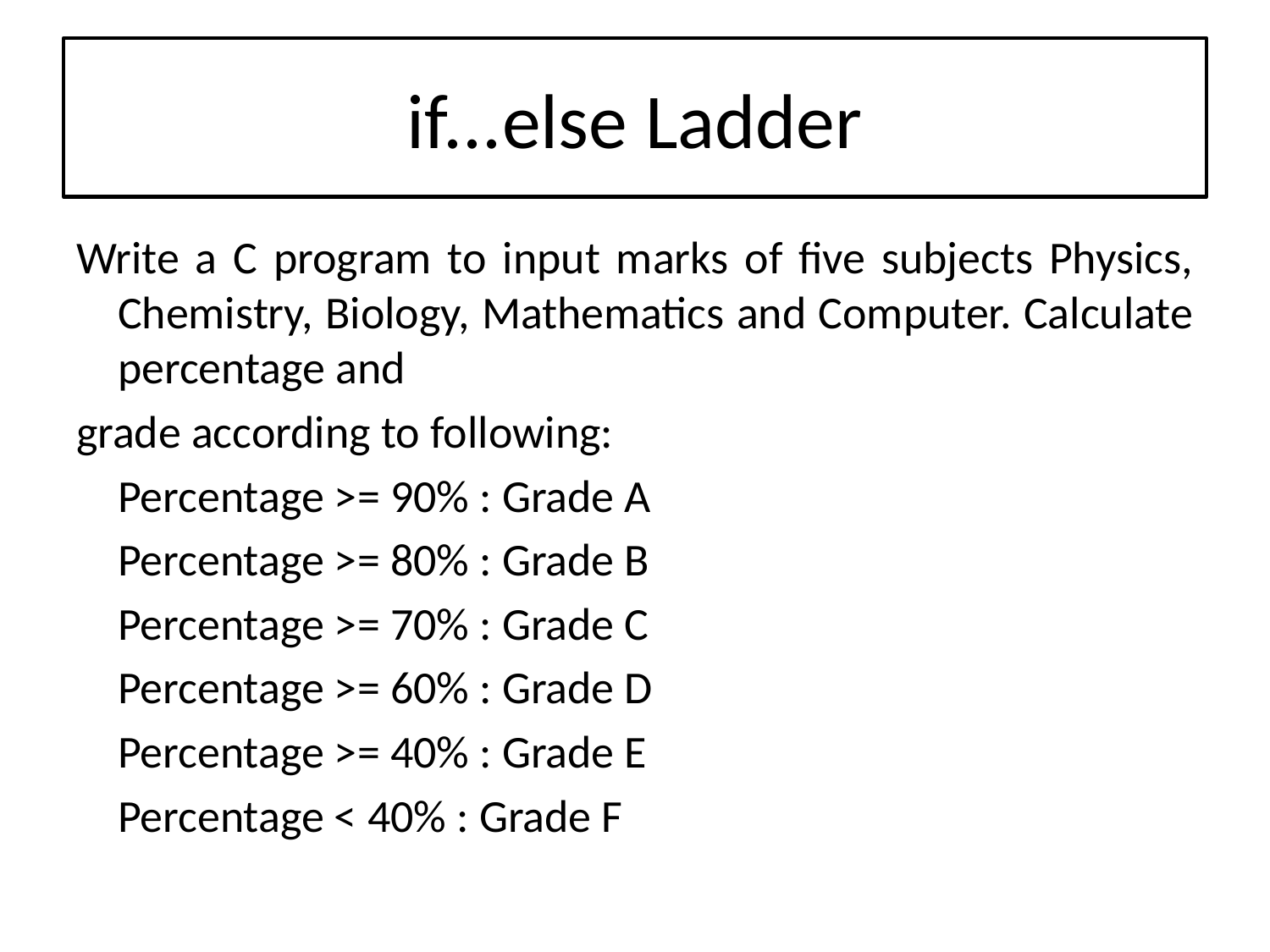

# if...else Ladder
Write a C program to input marks of five subjects Physics, Chemistry, Biology, Mathematics and Computer. Calculate percentage and
grade according to following:
	Percentage >= 90% : Grade A
	Percentage >= 80% : Grade B
	Percentage >= 70% : Grade C
	Percentage >= 60% : Grade D
	Percentage >= 40% : Grade E
	Percentage < 40% : Grade F